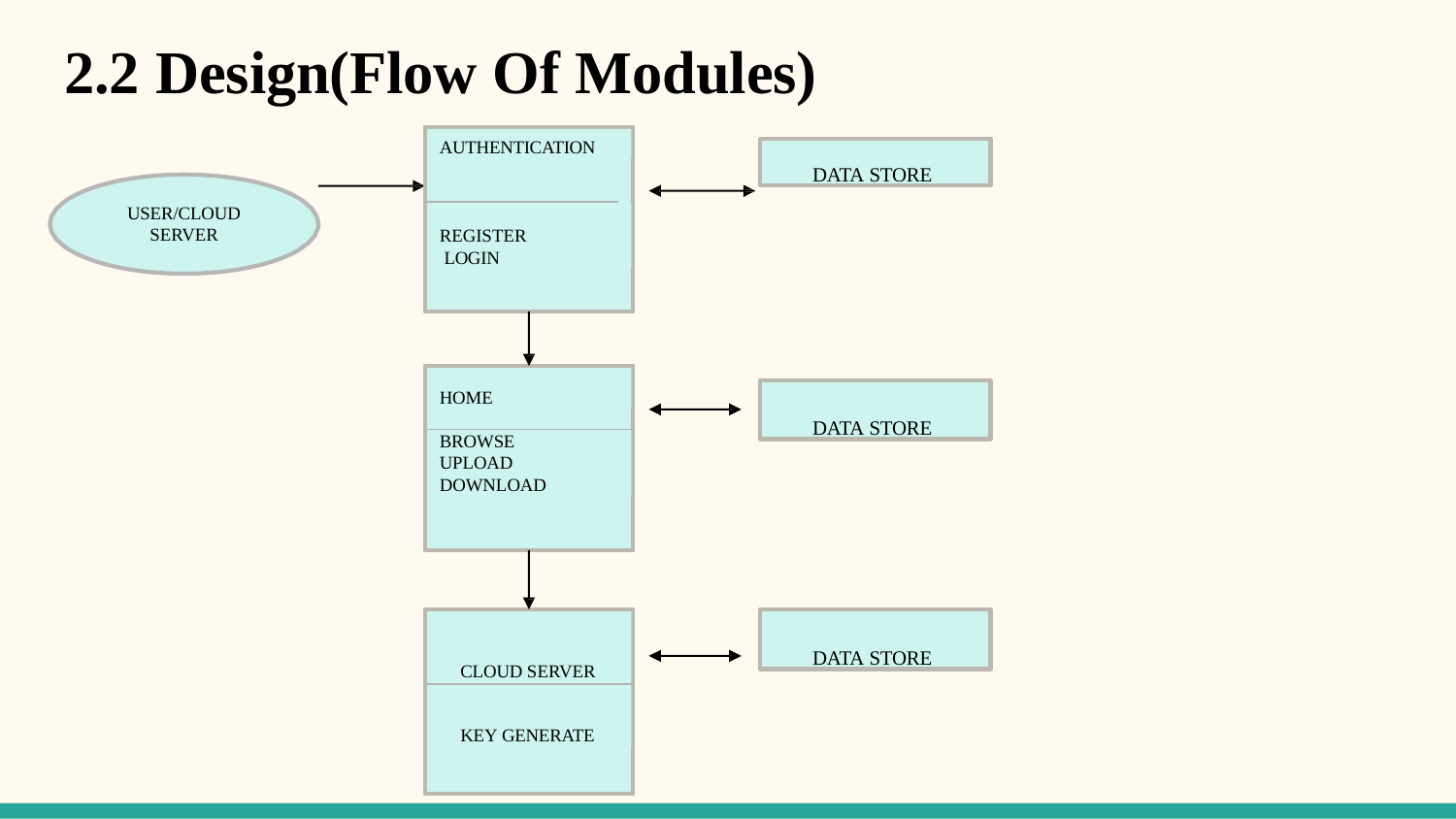

# 2.2 Design(Flow Of Modules)

AUTHENTICATION

DATA STORE

USER/CLOUD
SERVER

REGISTER  LOGIN

HOME

DATA STORE

BROWSE
UPLOAD  DOWNLOAD

DATA STORE

CLOUD SERVER

KEY GENERATE